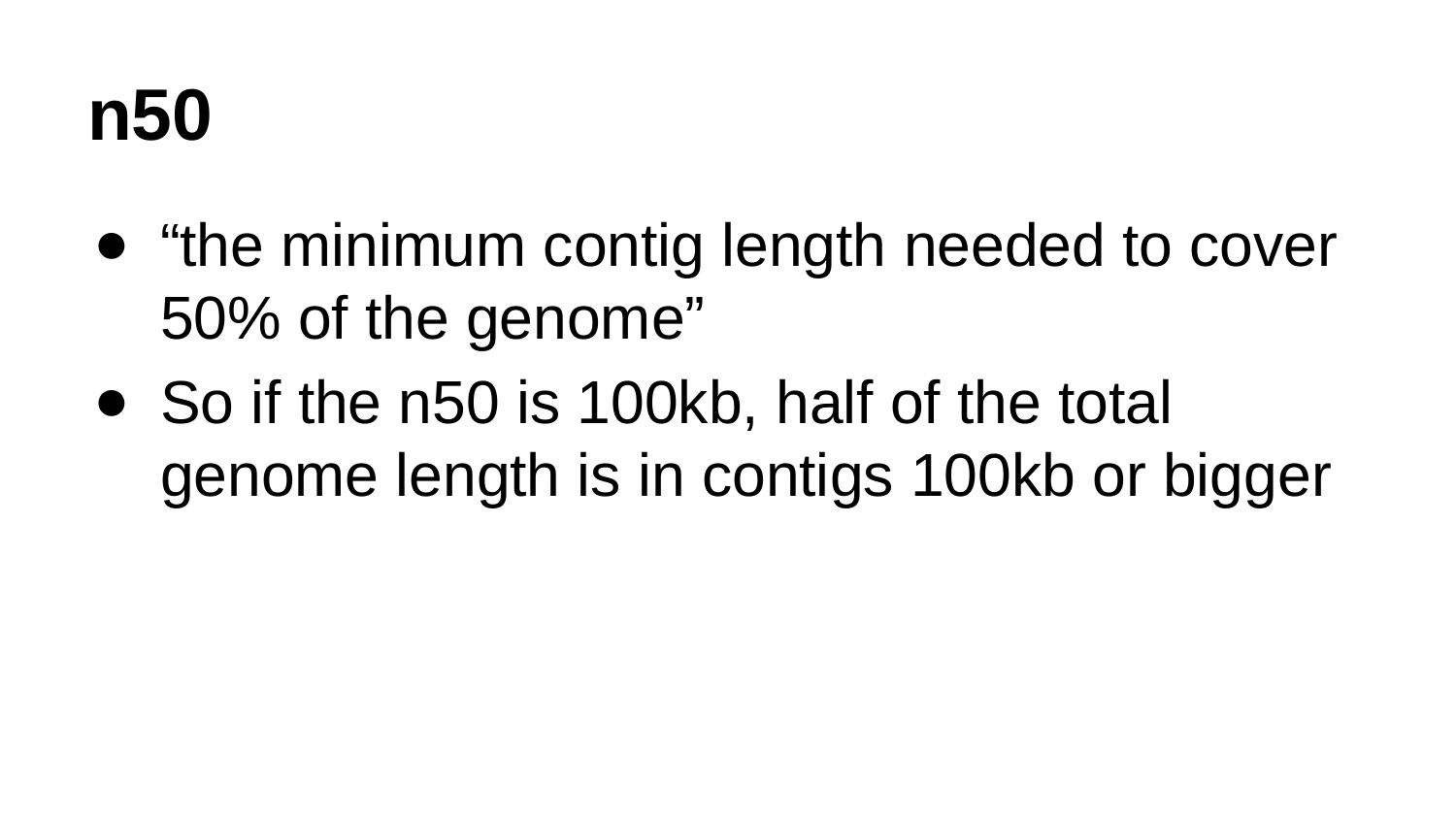

# n50
“the minimum contig length needed to cover 50% of the genome”
So if the n50 is 100kb, half of the total genome length is in contigs 100kb or bigger